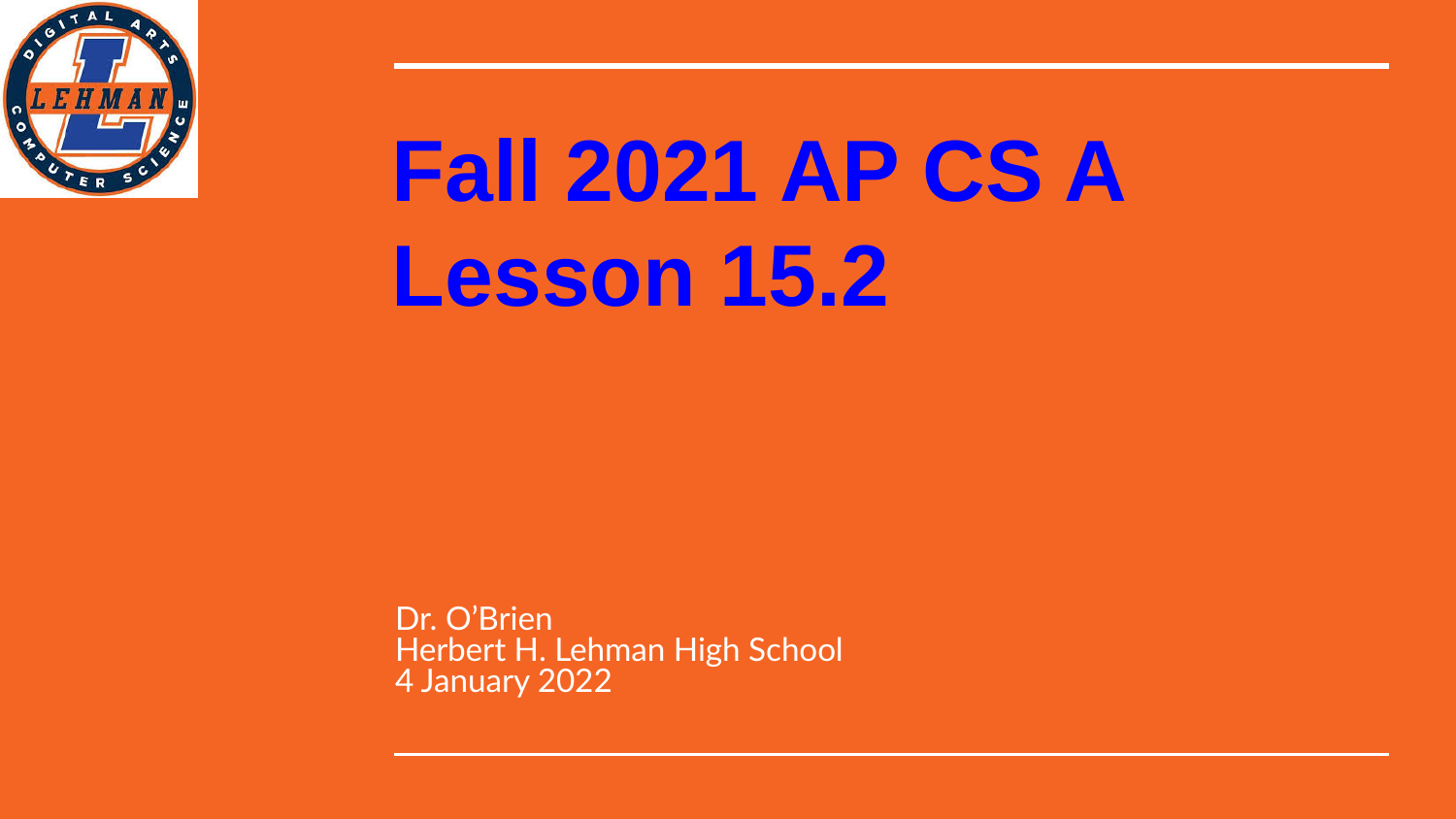

# Fall 2021 AP CS A
Lesson 15.2
Dr. O’Brien
Herbert H. Lehman High School
4 January 2022